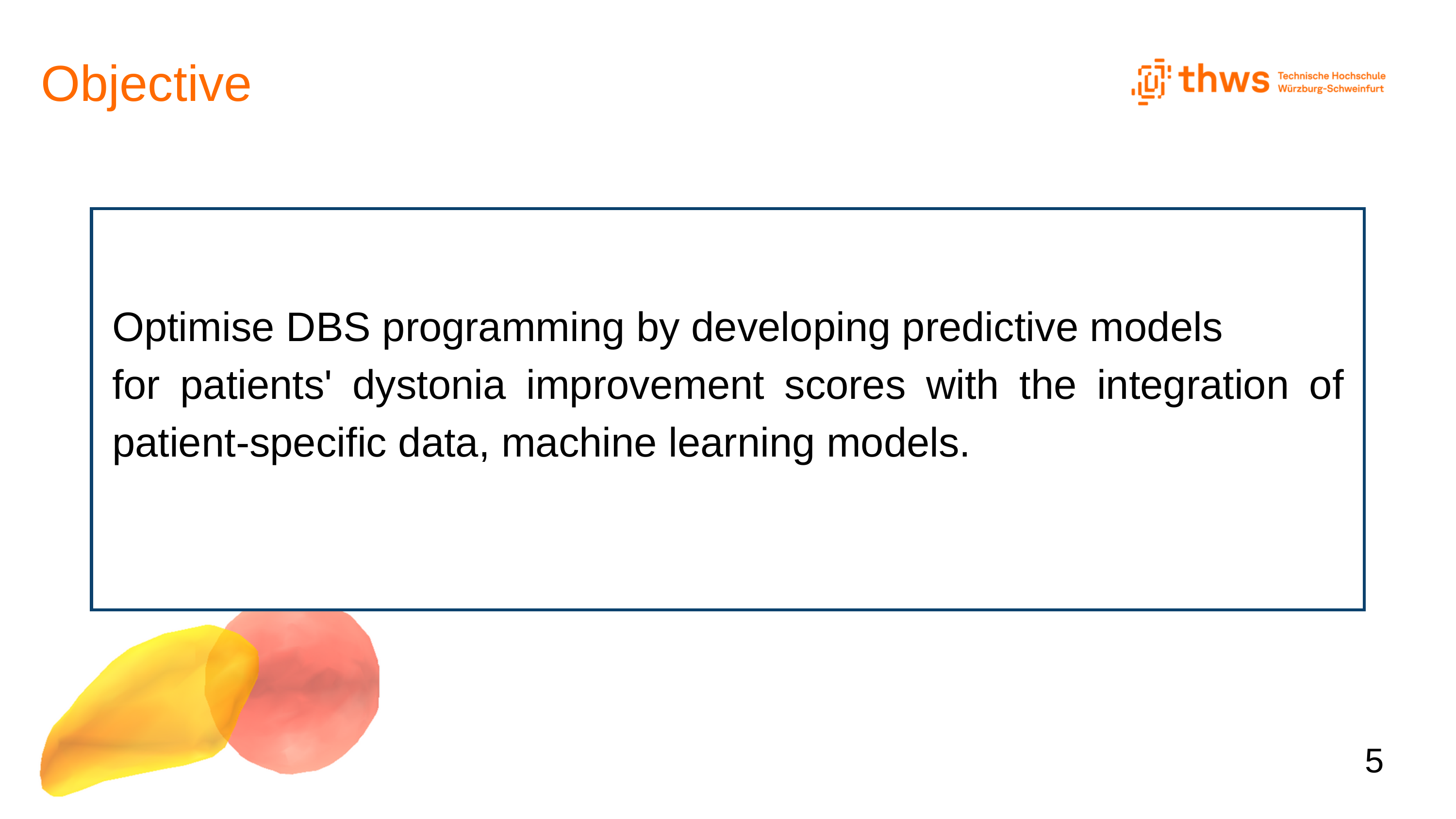

Objective

Optimise DBS programming by developing predictive models
for patients' dystonia improvement scores with the integration of patient-specific data, machine learning models.

5